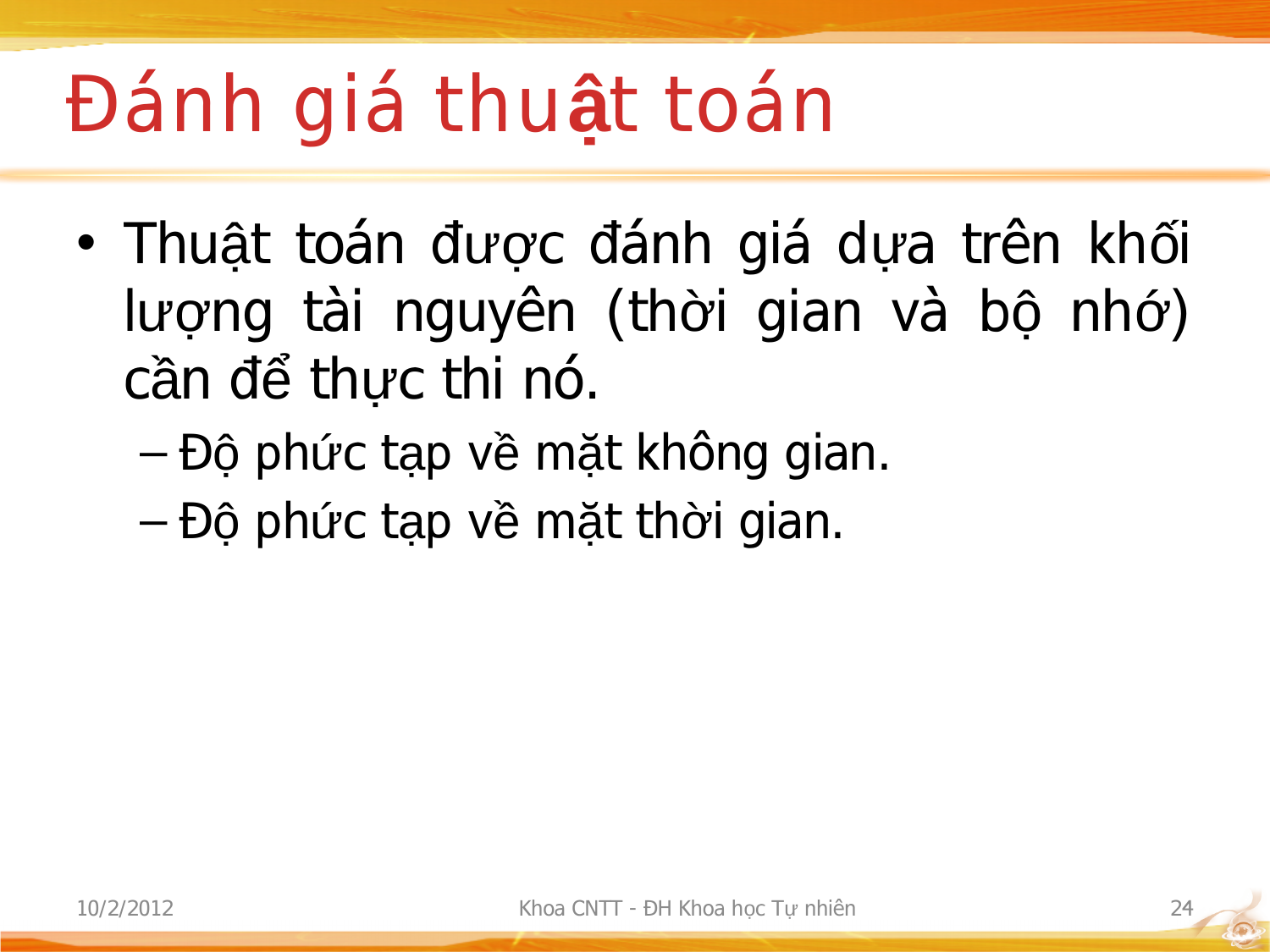

# Đánh giá thuật toán
Thuật toán được đánh giá dựa trên khối lượng tài nguyên (thời gian và bộ nhớ) cần để thực thi nó.
Độ phức tạp về mặt không gian.
Độ phức tạp về mặt thời gian.
10/2/2012
Khoa CNTT - ĐH Khoa học Tự nhiên
24